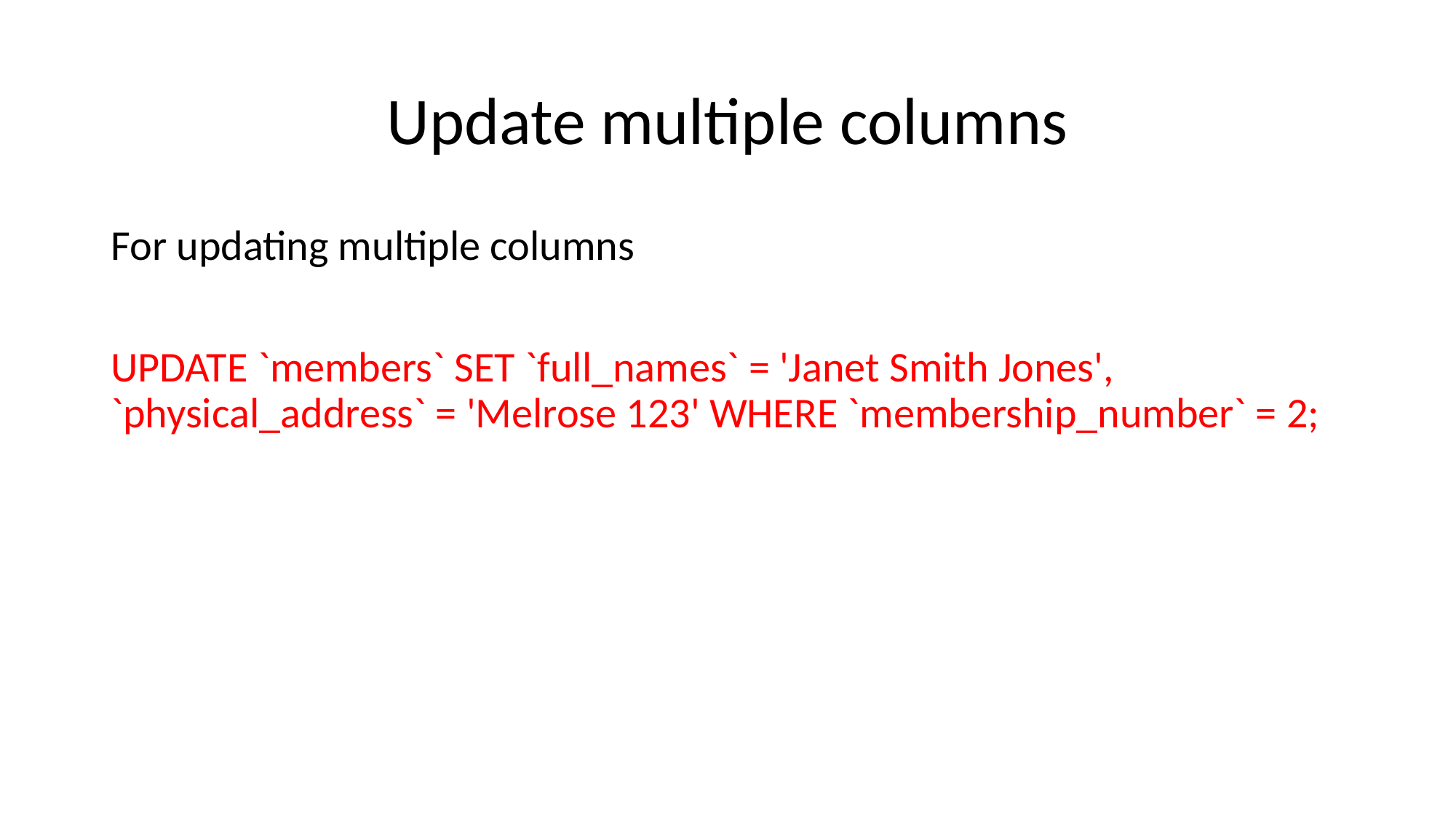

# Update multiple columns
For updating multiple columns

UPDATE `members` SET `full_names` = 'Janet Smith Jones', `physical_address` = 'Melrose 123' WHERE `membership_number` = 2;